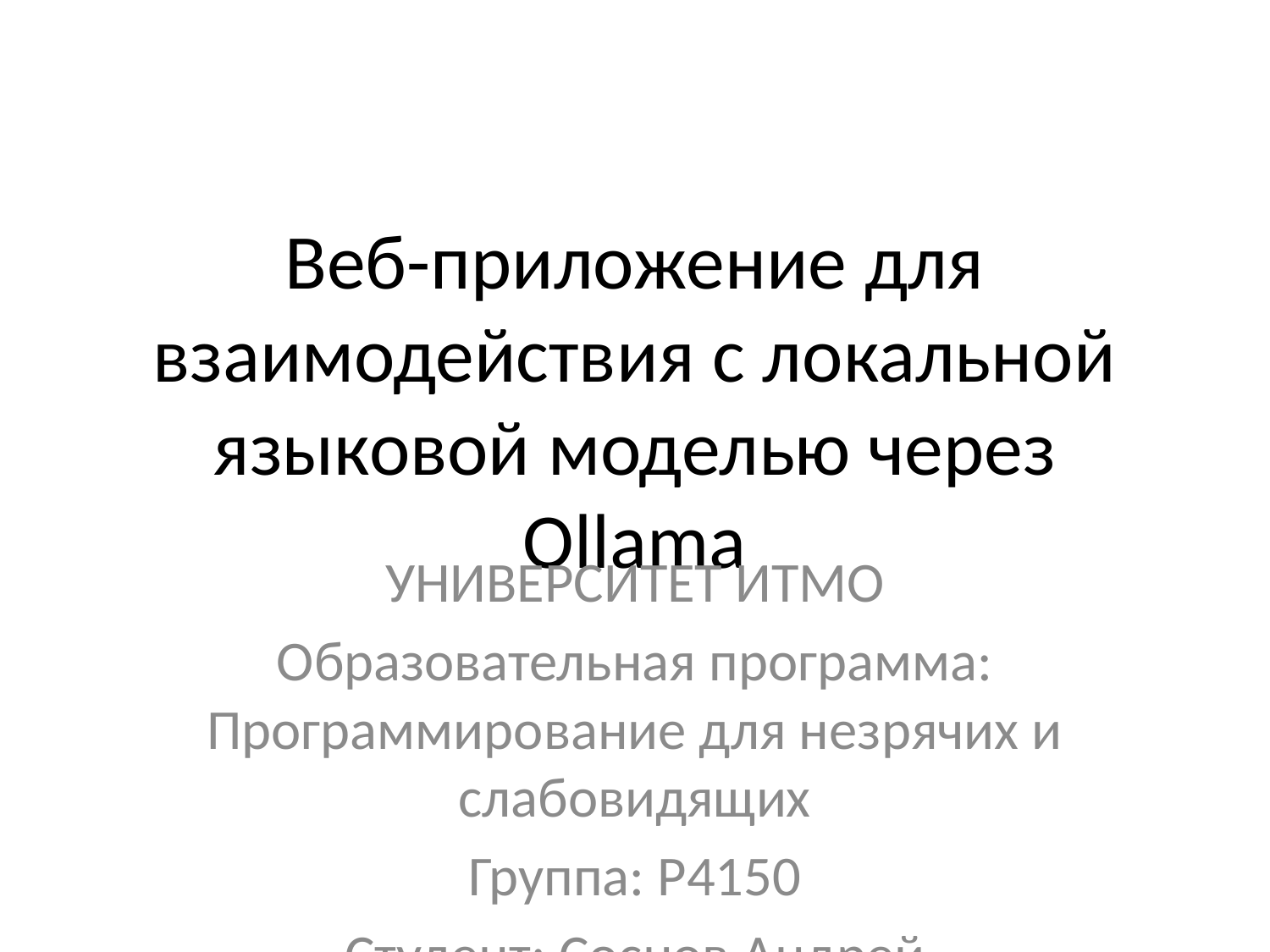

# Веб-приложение для взаимодействия с локальной языковой моделью через Ollama
УНИВЕРСИТЕТ ИТМО
Образовательная программа: Программирование для незрячих и слабовидящих
Группа: P4150
Студент: Соснов Андрей Николаевич
Санкт-Петербург, 2025 г.